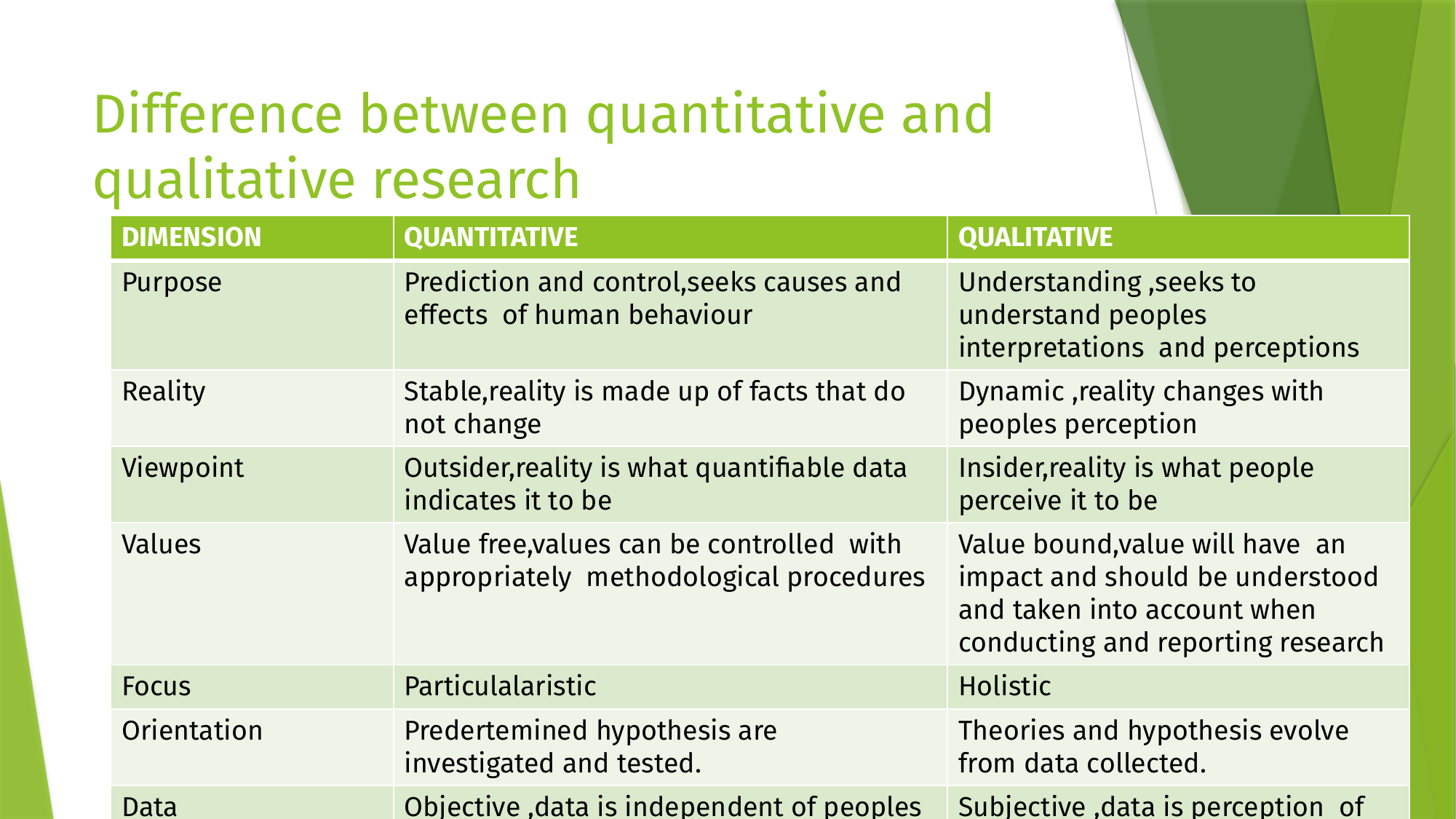

# Difference between quantitative and qualitative research
| DIMENSION | QUANTITATIVE | QUALITATIVE |
| --- | --- | --- |
| Purpose | Prediction and control,seeks causes and effects of human behaviour | Understanding ,seeks to understand peoples interpretations and perceptions |
| Reality | Stable,reality is made up of facts that do not change | Dynamic ,reality changes with peoples perception |
| Viewpoint | Outsider,reality is what quantifiable data indicates it to be | Insider,reality is what people perceive it to be |
| Values | Value free,values can be controlled with appropriately methodological procedures | Value bound,value will have an impact and should be understood and taken into account when conducting and reporting research |
| Focus | Particulalaristic | Holistic |
| Orientation | Predertemined hypothesis are investigated and tested. | Theories and hypothesis evolve from data collected. |
| Data | Objective ,data is independent of peoples perception | Subjective ,data is perception of the people in the environment |